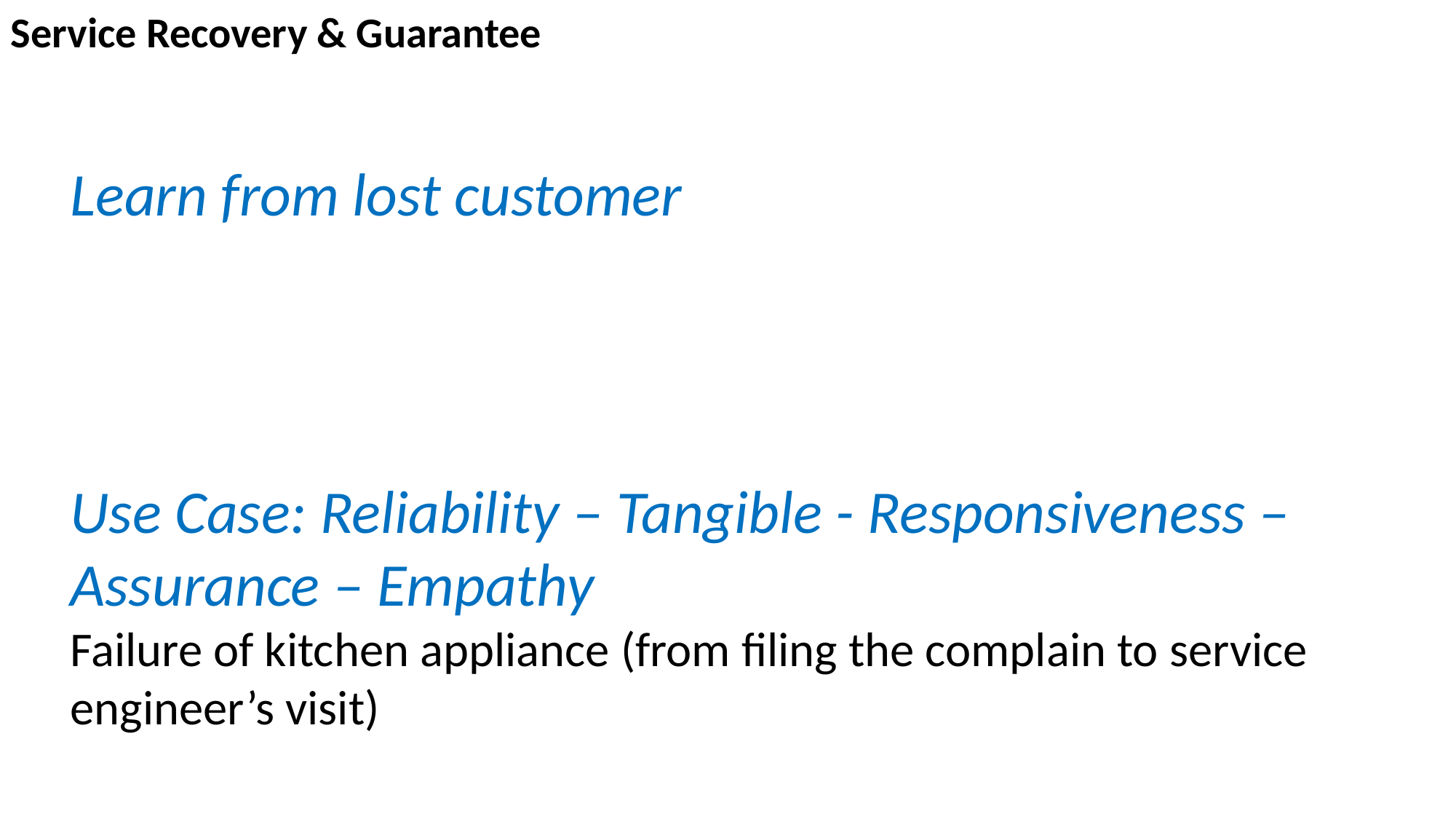

Service Recovery & Guarantee
Learn from lost customer
Use Case: Reliability – Tangible - Responsiveness – Assurance – Empathy
Failure of kitchen appliance (from filing the complain to service engineer’s visit)